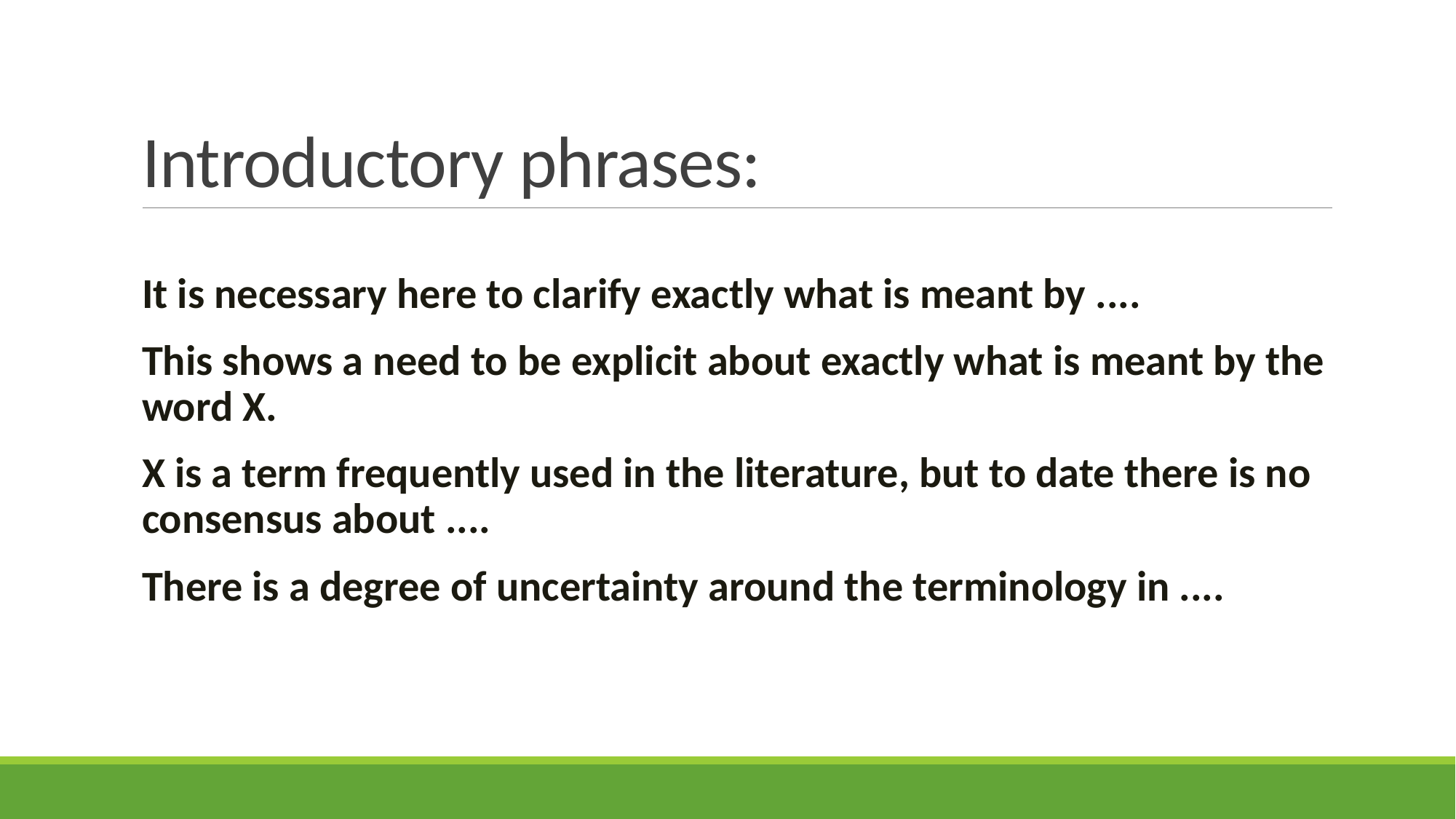

# Introductory phrases:
It is necessary here to clarify exactly what is meant by ....
This shows a need to be explicit about exactly what is meant by the word X.
X is a term frequently used in the literature, but to date there is no consensus about ....
There is a degree of uncertainty around the terminology in ....